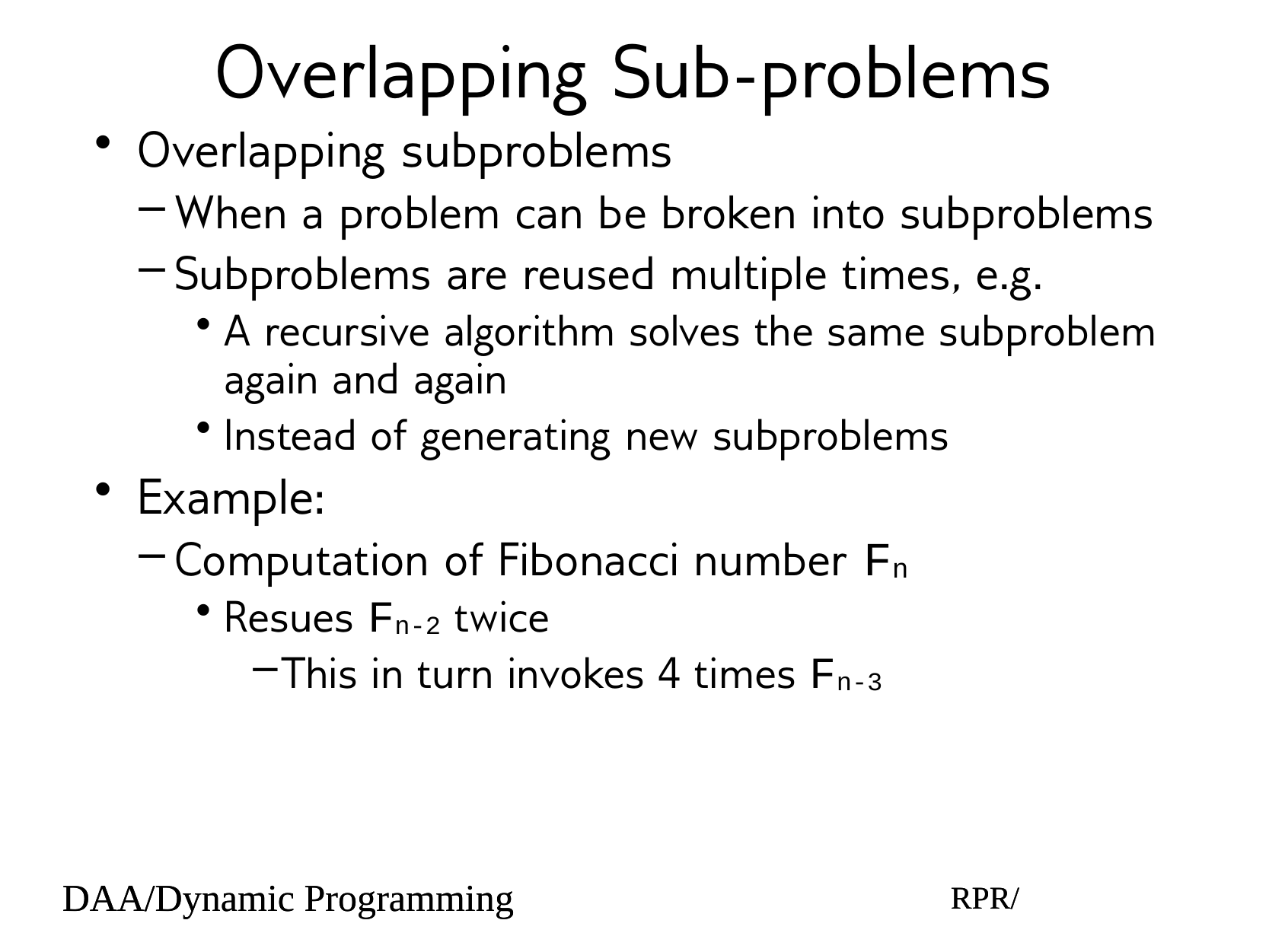

# Overlapping Sub-problems
Overlapping subproblems
When a problem can be broken into subproblems
Subproblems are reused multiple times, e.g.
A recursive algorithm solves the same subproblem again and again
Instead of generating new subproblems
Example:
Computation of Fibonacci number Fn
Resues Fn-2 twice
This in turn invokes 4 times Fn-3
DAA/Dynamic Programming
RPR/
14